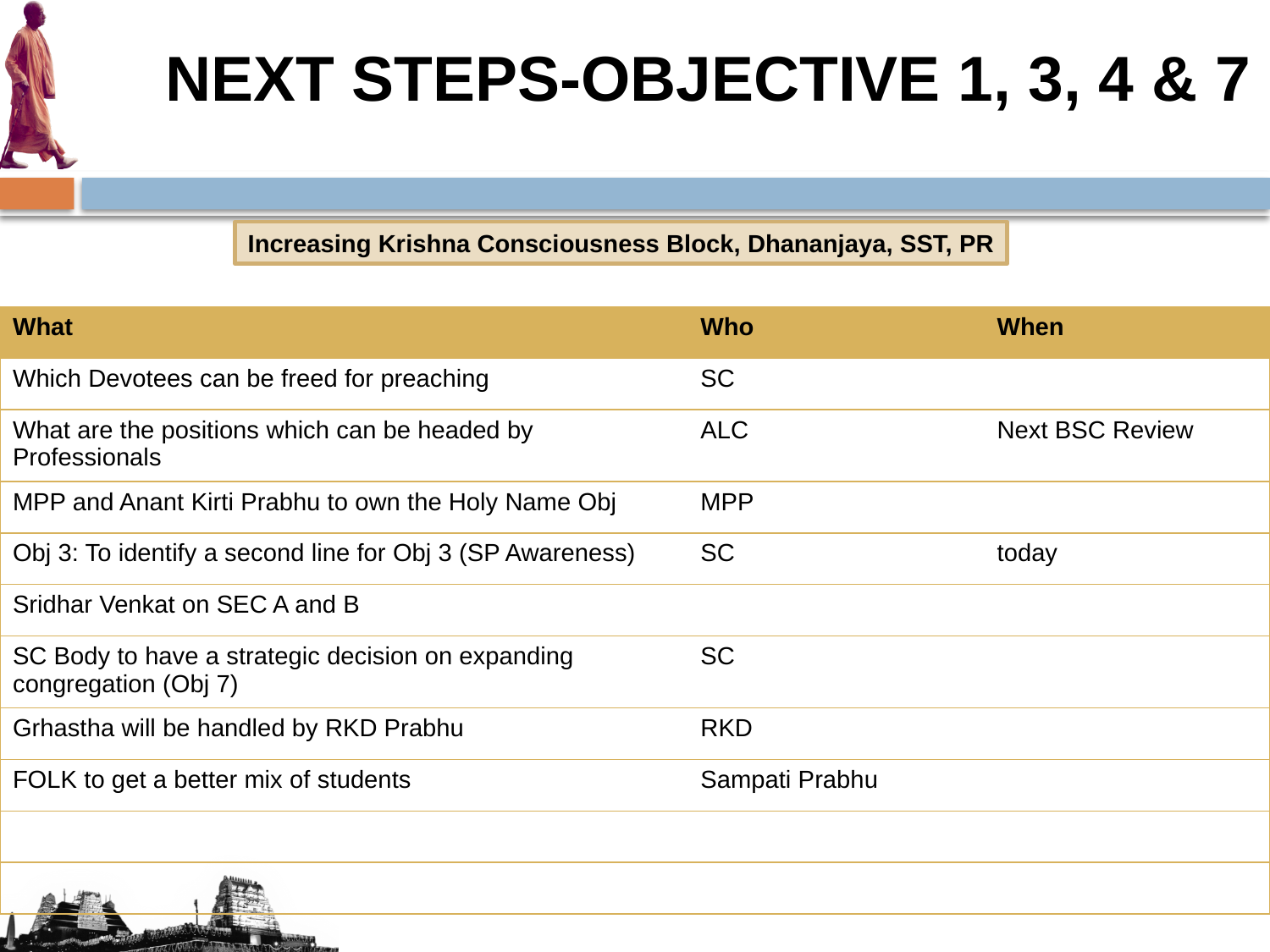

NEXT STEPS-OBJECTIVE 1, 3, 4 & 7
Increasing Krishna Consciousness Block, Dhananjaya, SST, PR
| What | Who | When |
| --- | --- | --- |
| Which Devotees can be freed for preaching | SC |  |
| What are the positions which can be headed by Professionals | ALC | Next BSC Review |
| MPP and Anant Kirti Prabhu to own the Holy Name Obj | MPP |  |
| Obj 3: To identify a second line for Obj 3 (SP Awareness) | SC | today |
| Sridhar Venkat on SEC A and B |  |  |
| SC Body to have a strategic decision on expanding congregation (Obj 7) | SC |  |
| Grhastha will be handled by RKD Prabhu | RKD |  |
| FOLK to get a better mix of students | Sampati Prabhu |  |
|  |  |  |
|  |  |  |